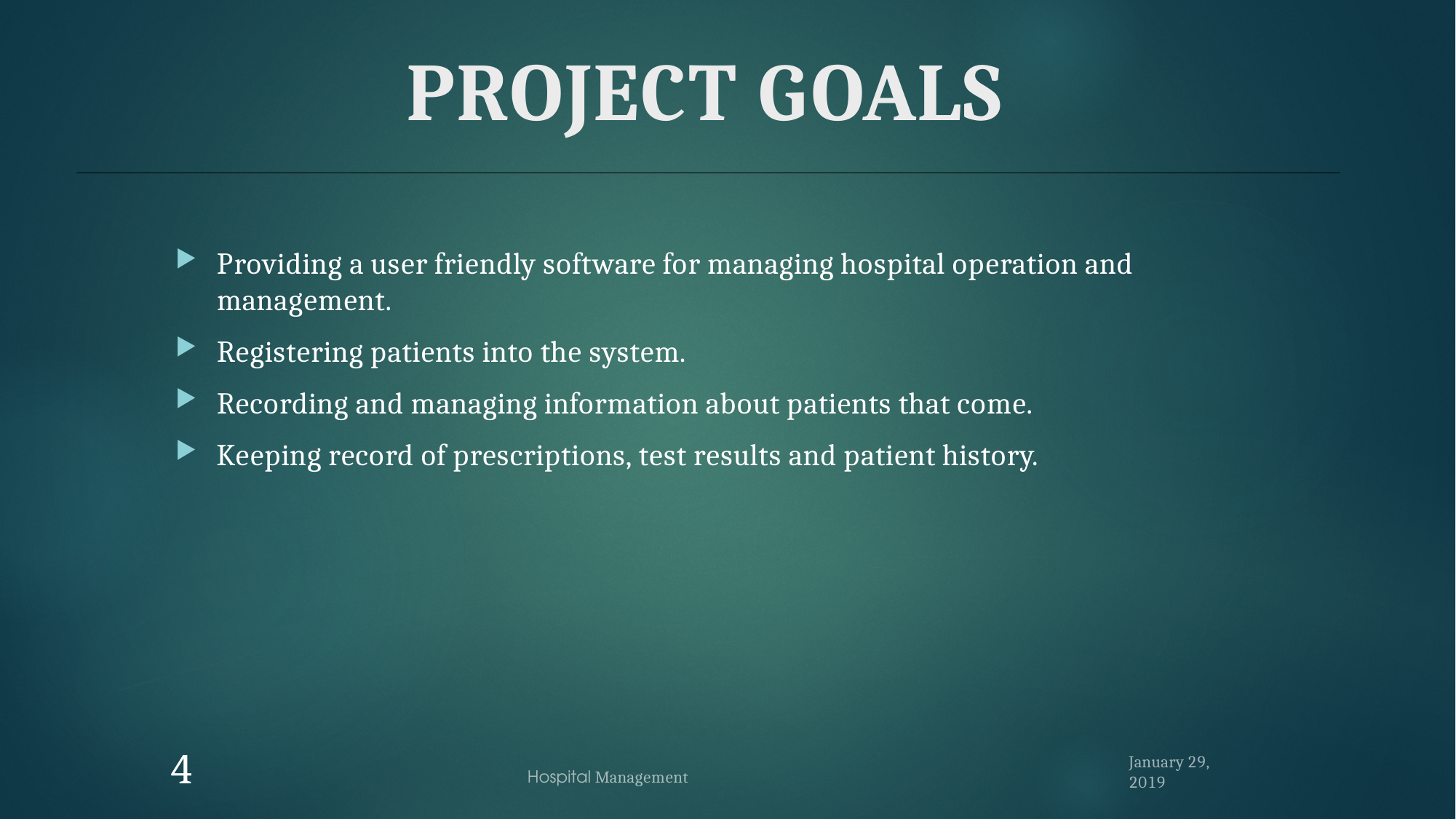

# PROJECT GOALS

Providing a user friendly software for managing hospital operation and management.
Registering patients into the system.
Recording and managing information about patients that come.
Keeping record of prescriptions, test results and patient history.
4